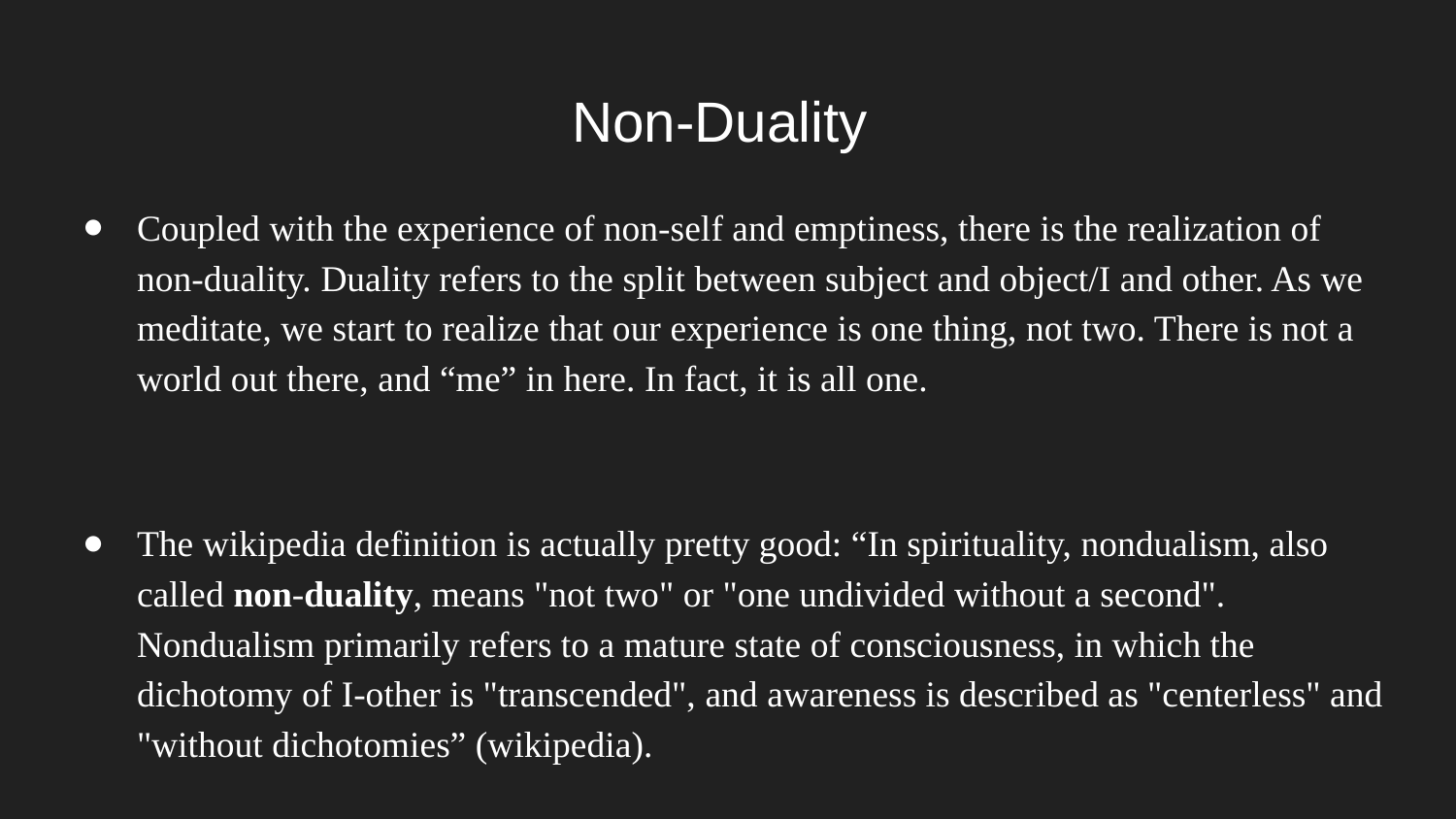

# Non-Duality
Coupled with the experience of non-self and emptiness, there is the realization of non-duality. Duality refers to the split between subject and object/I and other. As we meditate, we start to realize that our experience is one thing, not two. There is not a world out there, and “me” in here. In fact, it is all one.

The wikipedia definition is actually pretty good: “In spirituality, nondualism, also called non-duality, means "not two" or "one undivided without a second". Nondualism primarily refers to a mature state of consciousness, in which the dichotomy of I-other is "transcended", and awareness is described as "centerless" and "without dichotomies” (wikipedia).